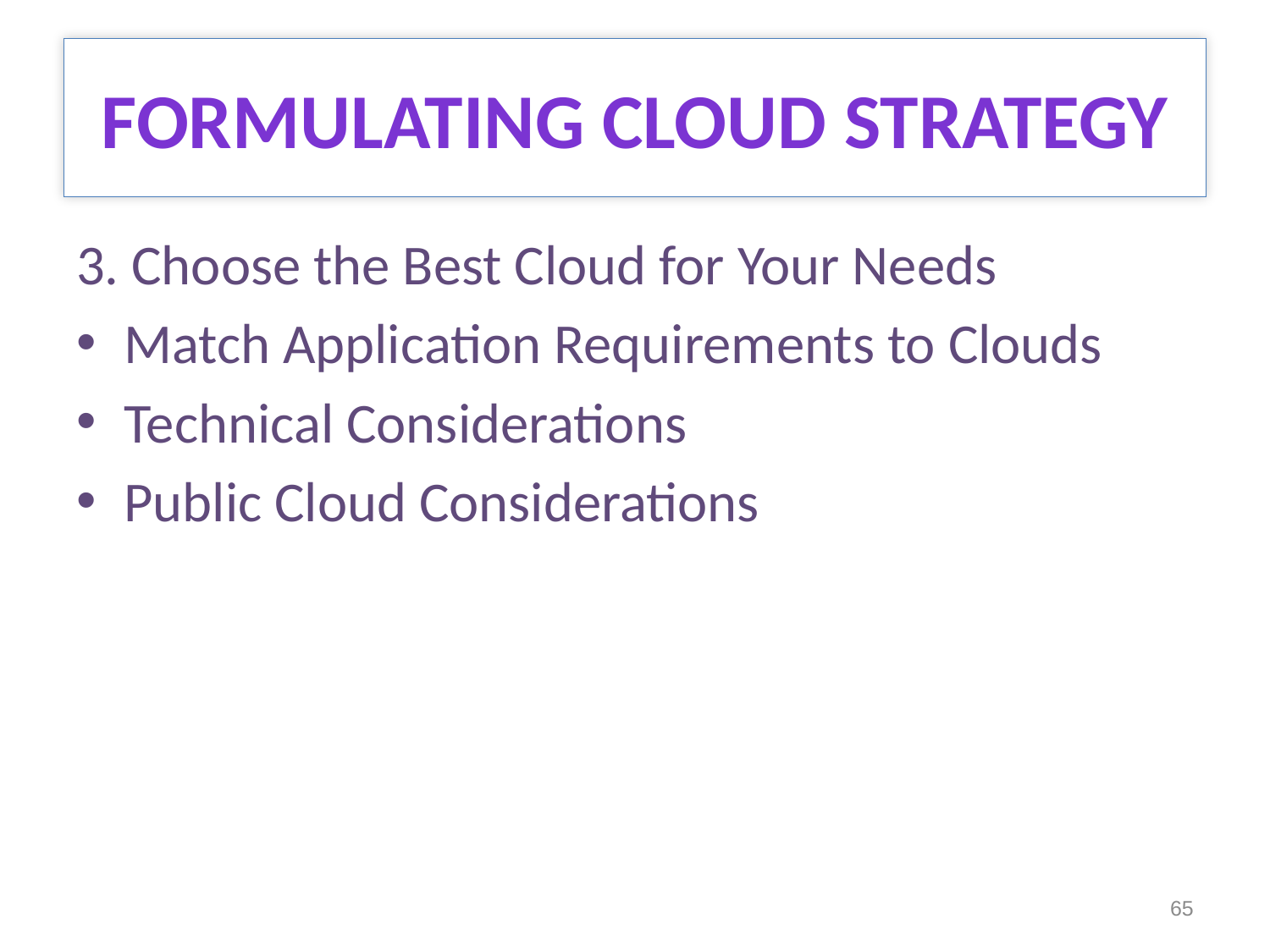

# FORMULATING CLOUD STRATEGY
3. Choose the Best Cloud for Your Needs
Match Application Requirements to Clouds
Technical Considerations
Public Cloud Considerations
65